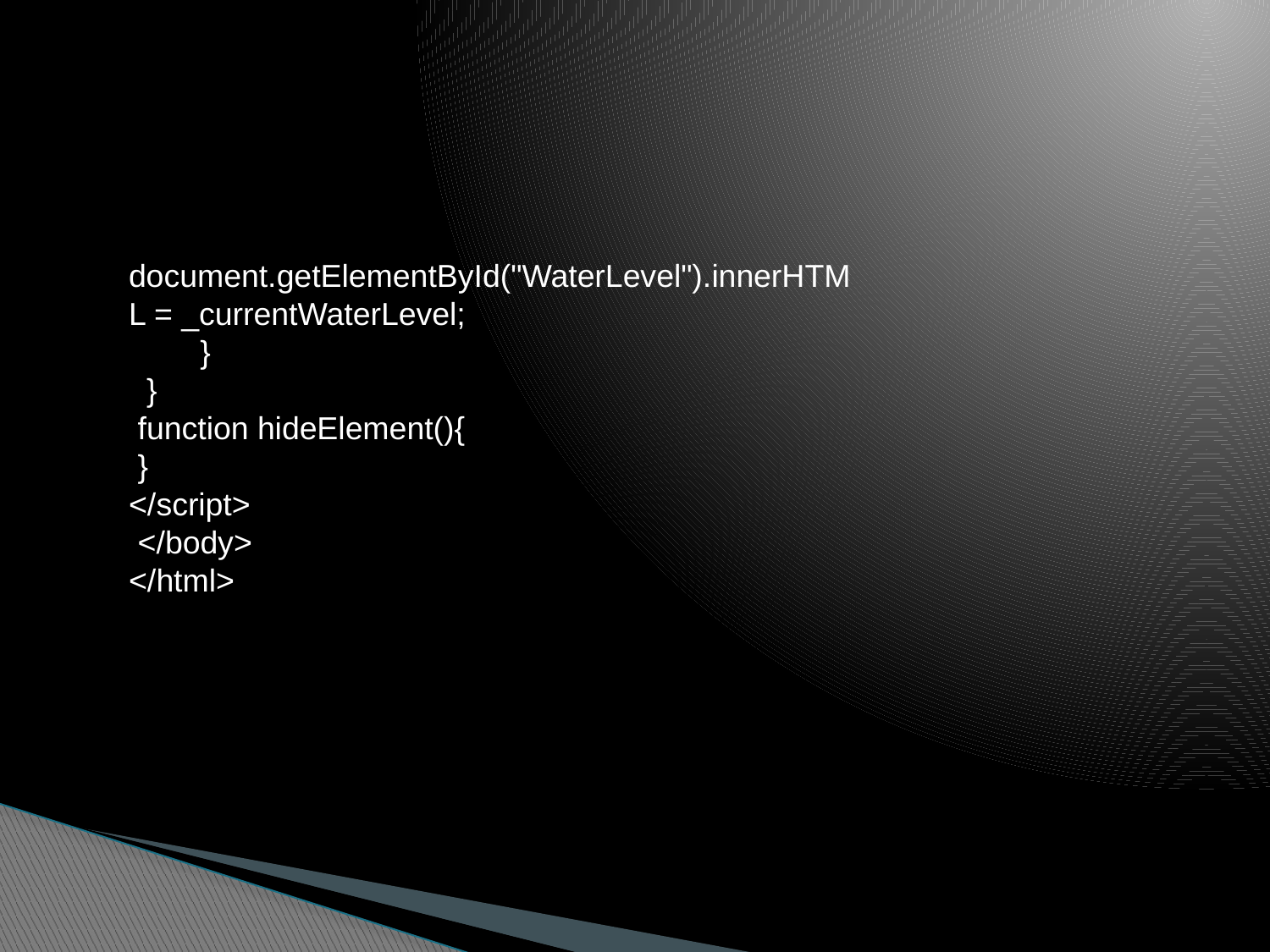

document.getElementById("WaterLevel").innerHTML = _currentWaterLevel;
        }
  }
 function hideElement(){
 }
</script>
 </body>
</html>